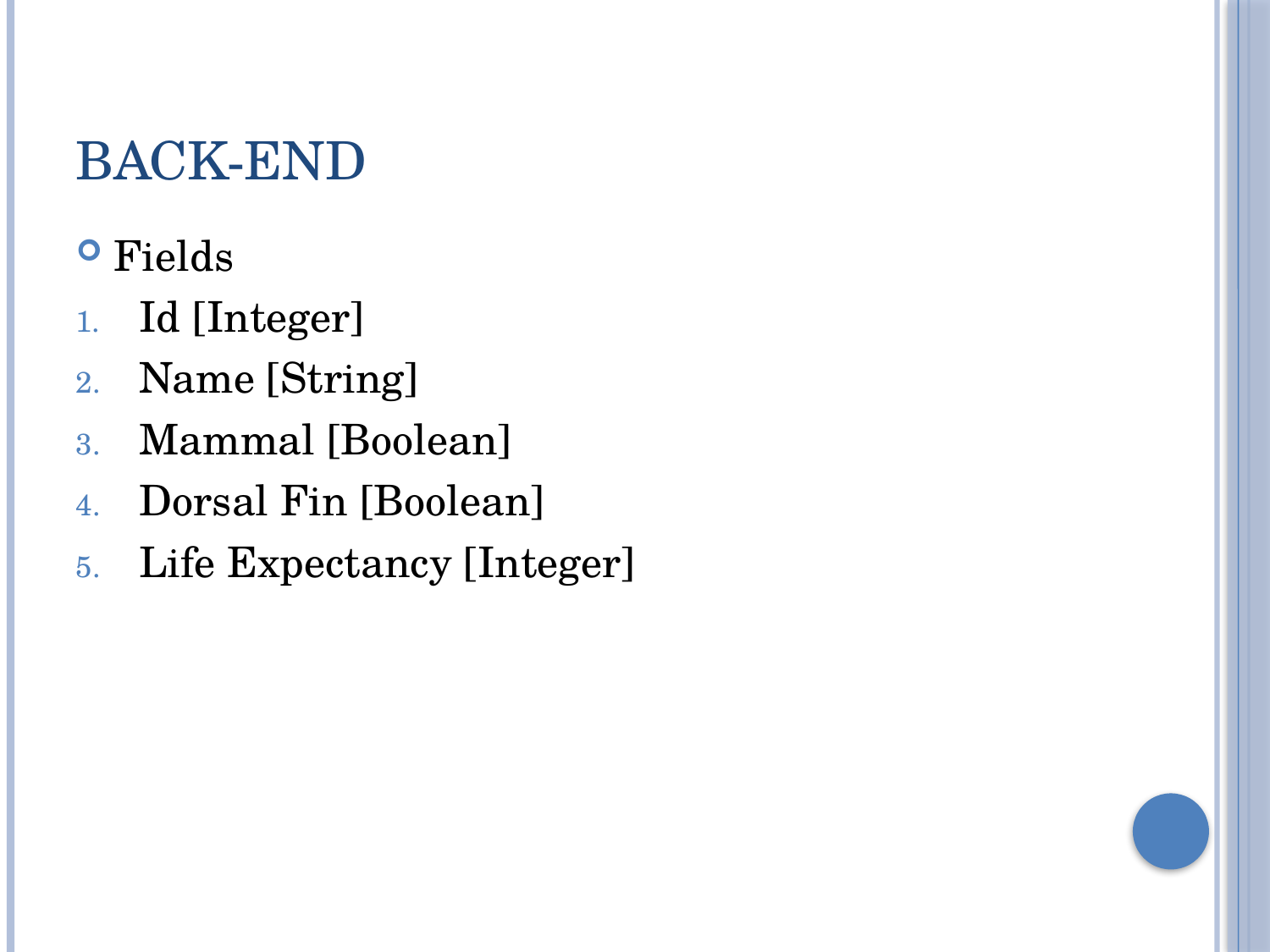

# Back-end
Fields
Id [Integer]
Name [String]
Mammal [Boolean]
Dorsal Fin [Boolean]
Life Expectancy [Integer]